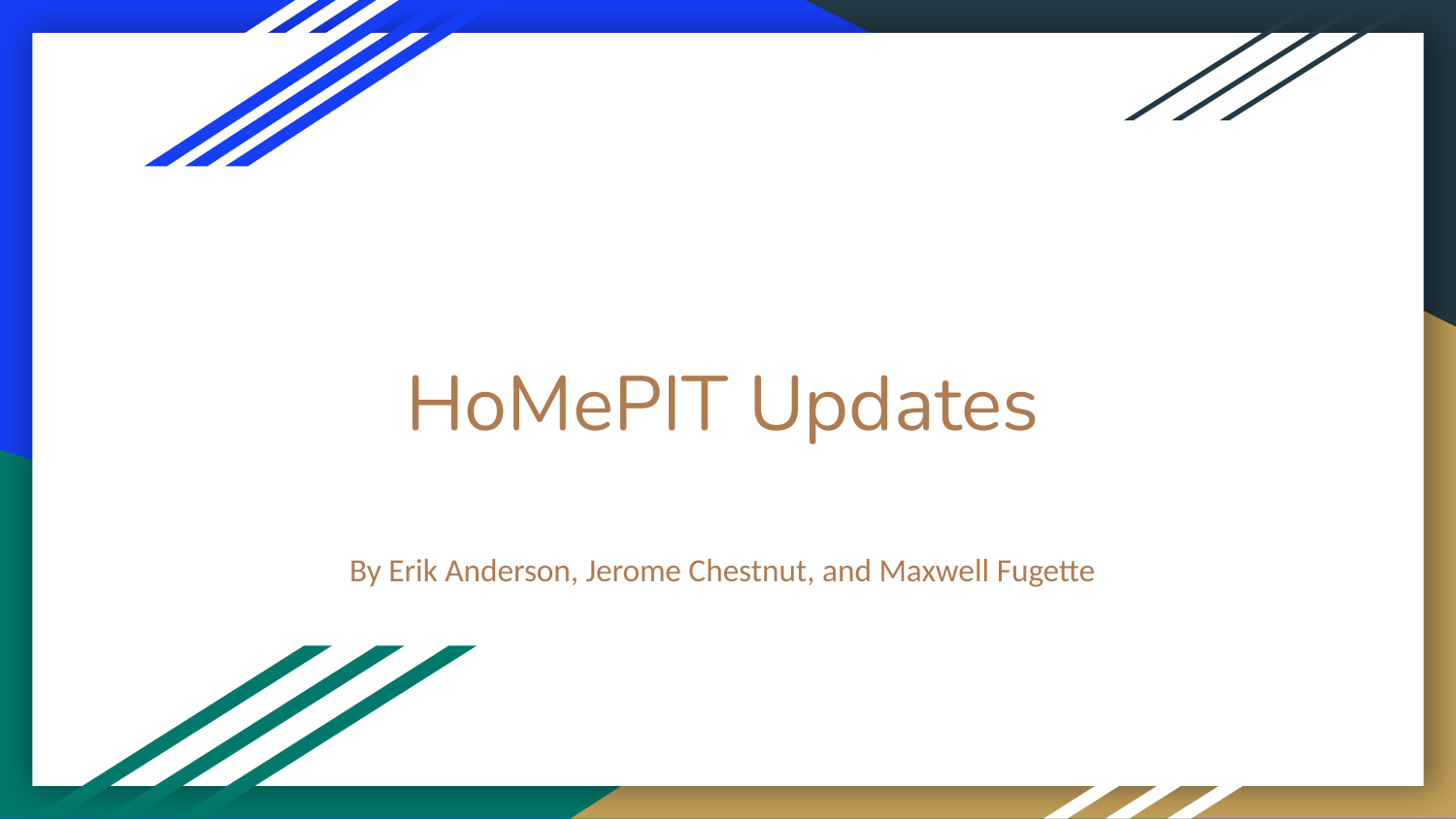

# HoMePIT Updates
By Erik Anderson, Jerome Chestnut, and Maxwell Fugette